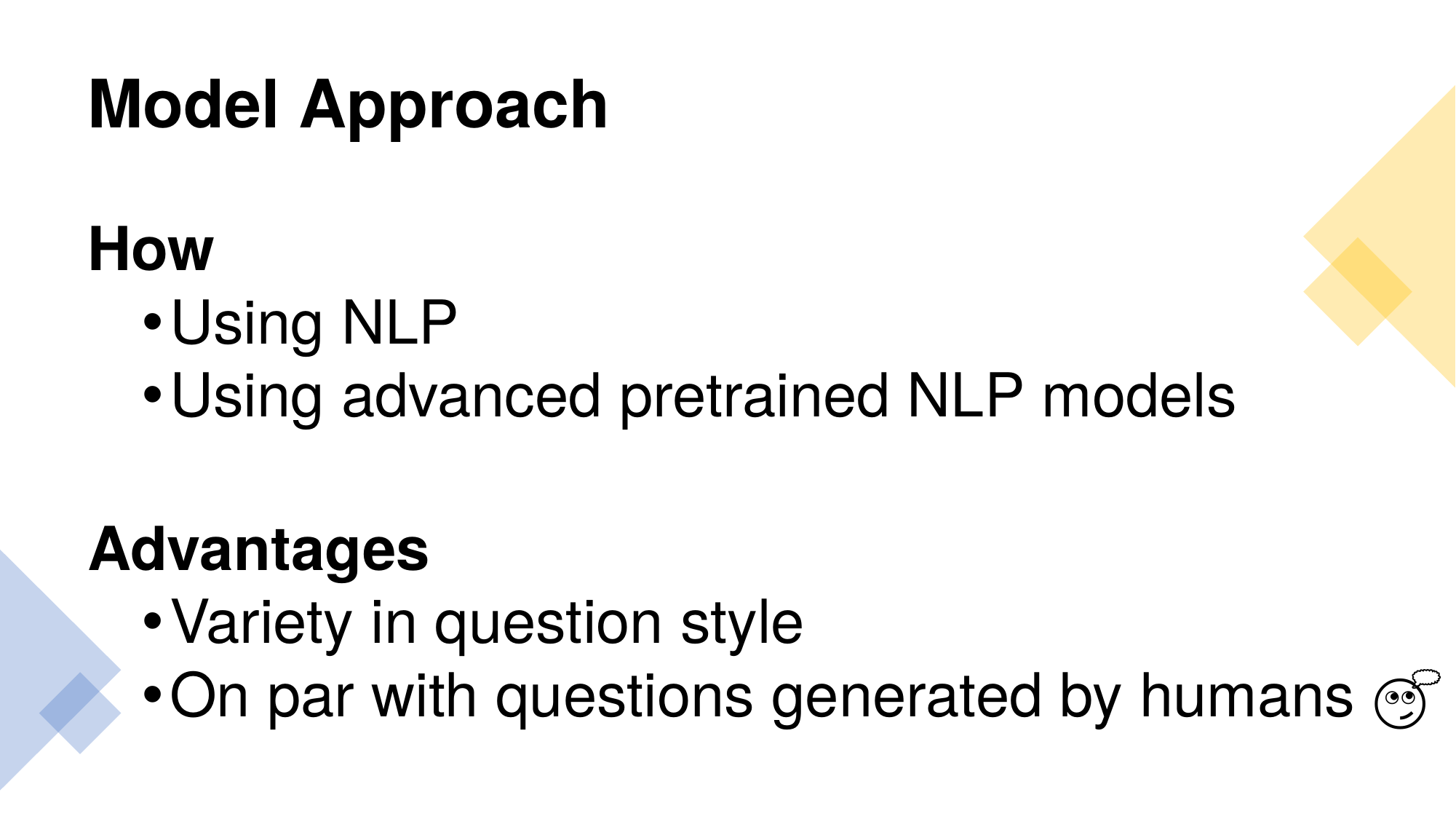

# Model Approach

How
Using NLP
Using advanced pretrained NLP models

Advantages
Variety in question style
On par with questions generated by humans 🤔